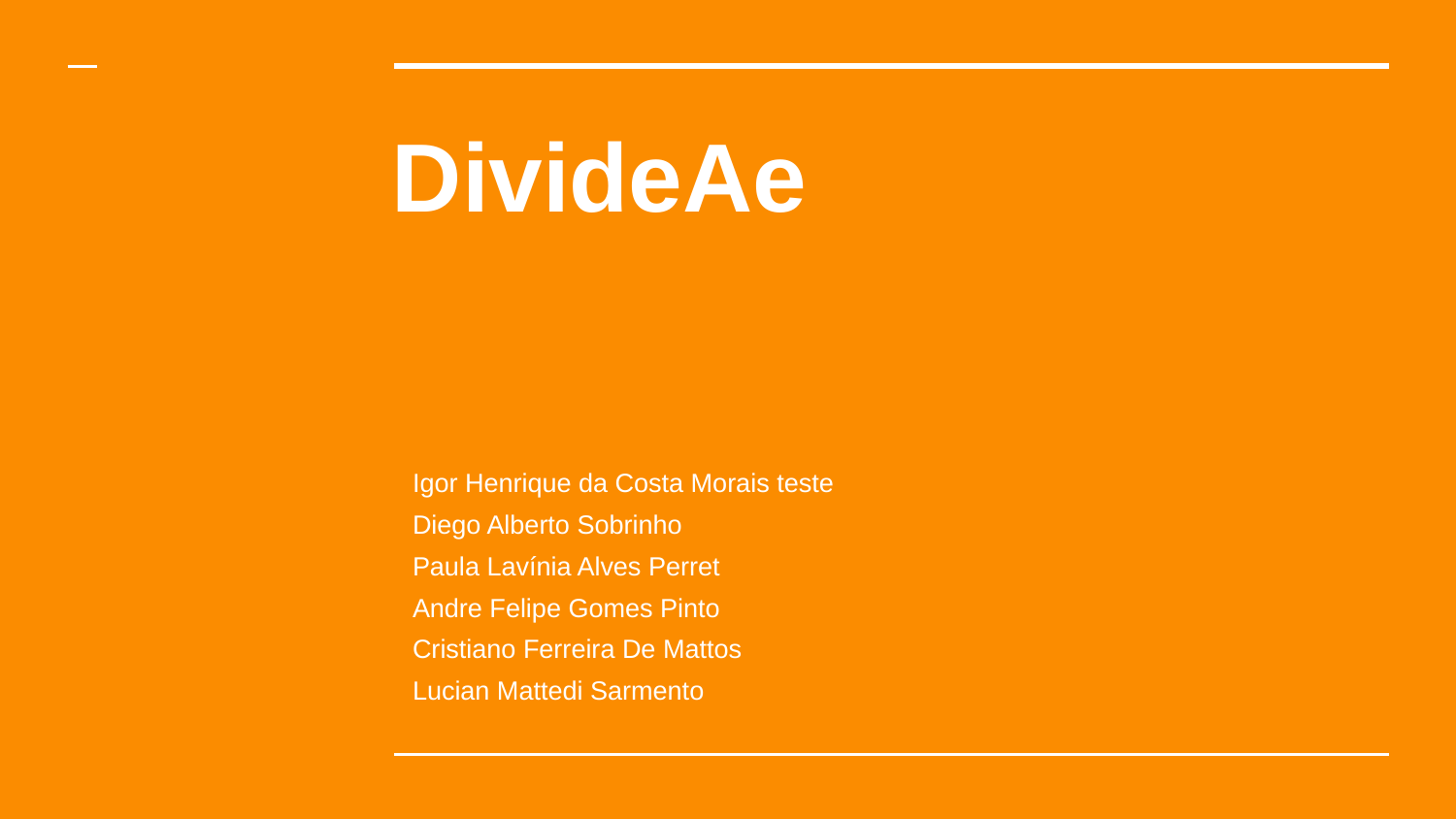

# DivideAe
Igor Henrique da Costa Morais teste
Diego Alberto Sobrinho
Paula Lavínia Alves Perret
Andre Felipe Gomes Pinto
Cristiano Ferreira De Mattos
Lucian Mattedi Sarmento